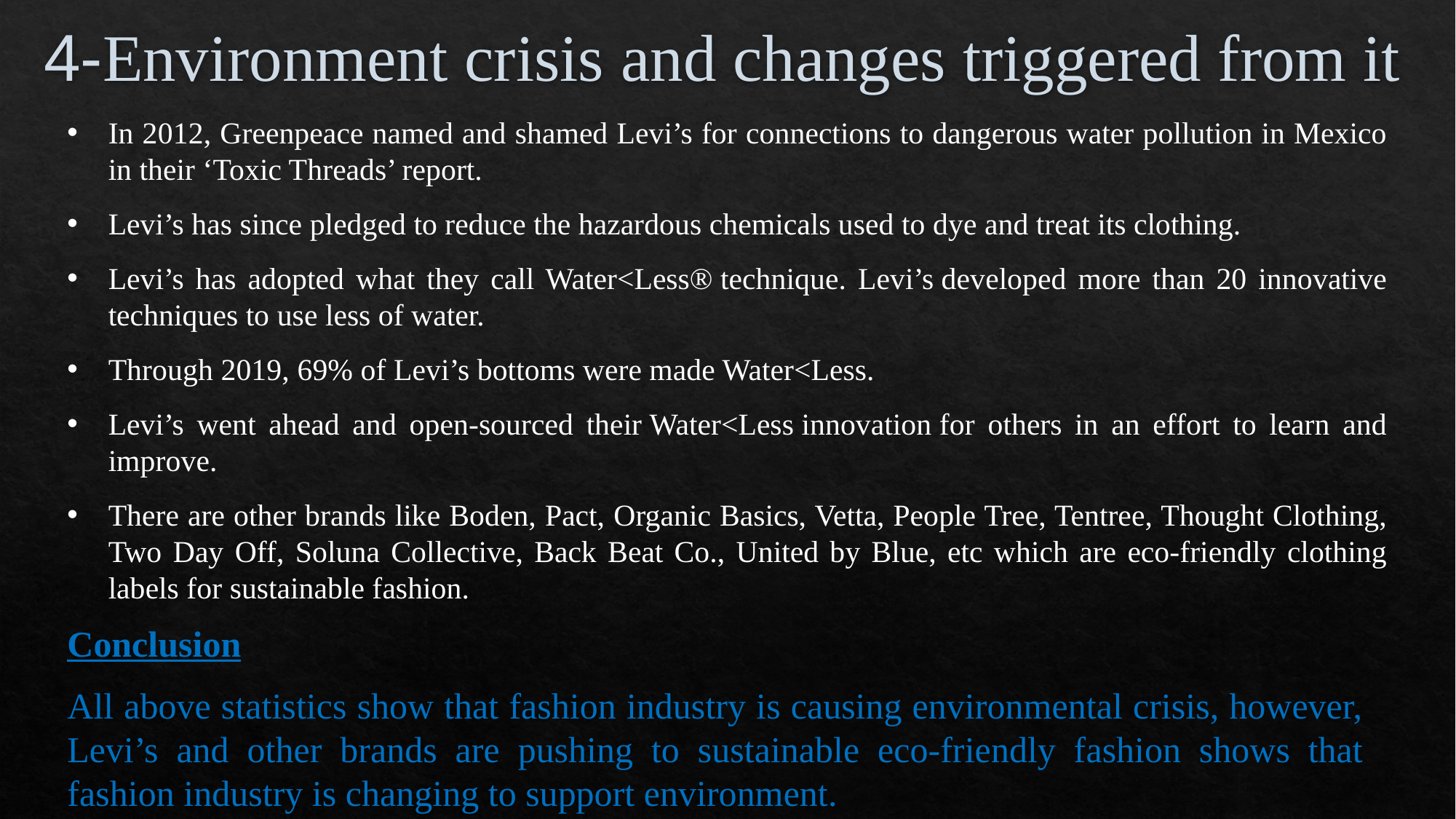

# 4-Environment crisis and changes triggered from it
In 2012, Greenpeace named and shamed Levi’s for connections to dangerous water pollution in Mexico in their ‘Toxic Threads’ report.
Levi’s has since pledged to reduce the hazardous chemicals used to dye and treat its clothing.
Levi’s has adopted what they call Water<Less® technique. Levi’s developed more than 20 innovative techniques to use less of water.
Through 2019, 69% of Levi’s bottoms were made Water<Less.
Levi’s went ahead and open-sourced their Water<Less innovation for others in an effort to learn and improve.
There are other brands like Boden, Pact, Organic Basics, Vetta, People Tree, Tentree, Thought Clothing, Two Day Off, Soluna Collective, Back Beat Co., United by Blue, etc which are eco-friendly clothing labels for sustainable fashion.
Conclusion
All above statistics show that fashion industry is causing environmental crisis, however, Levi’s and other brands are pushing to sustainable eco-friendly fashion shows that fashion industry is changing to support environment.